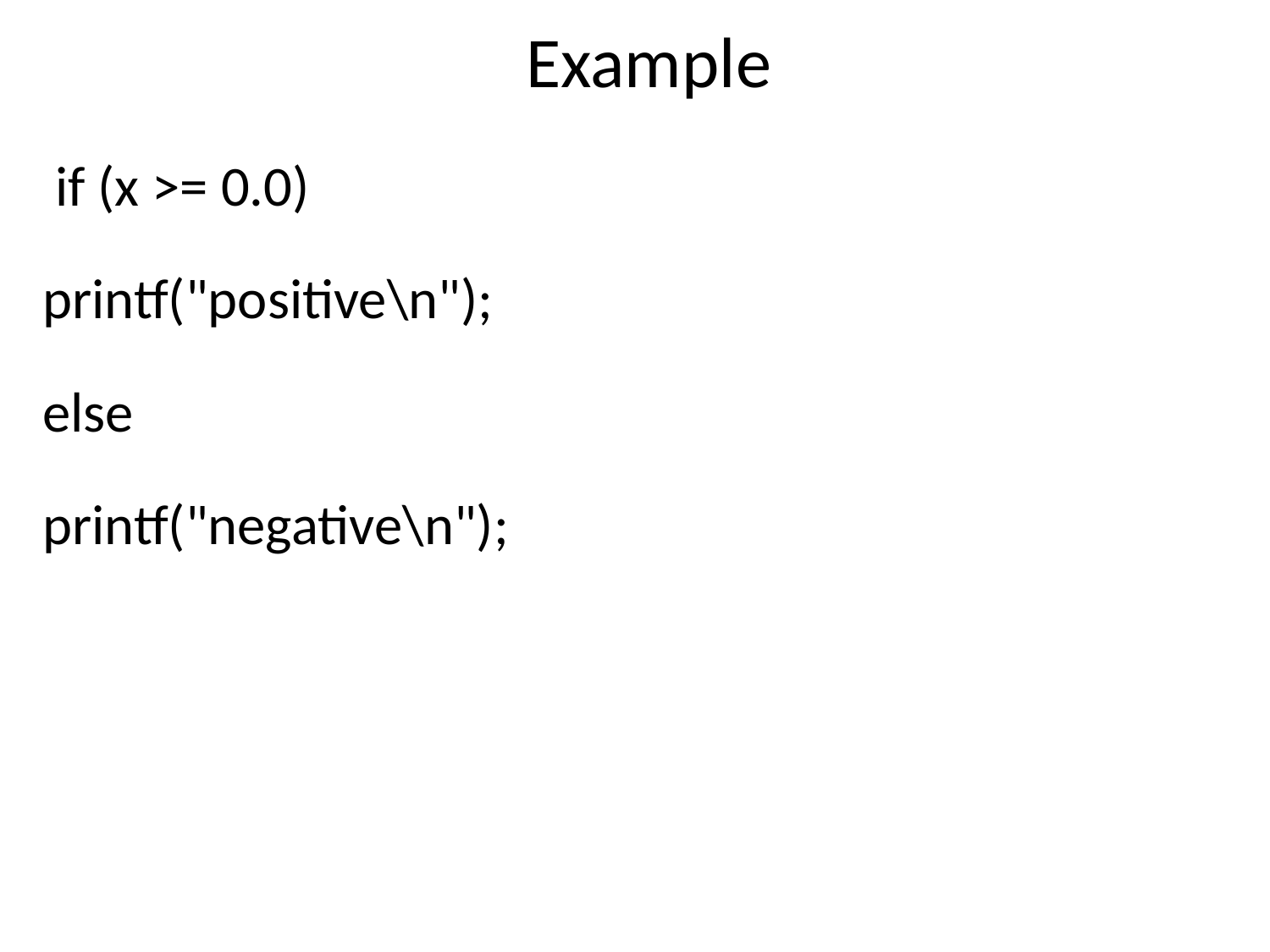

# Example
 if (x >= 0.0)
printf("positive\n");
else
printf("negative\n");